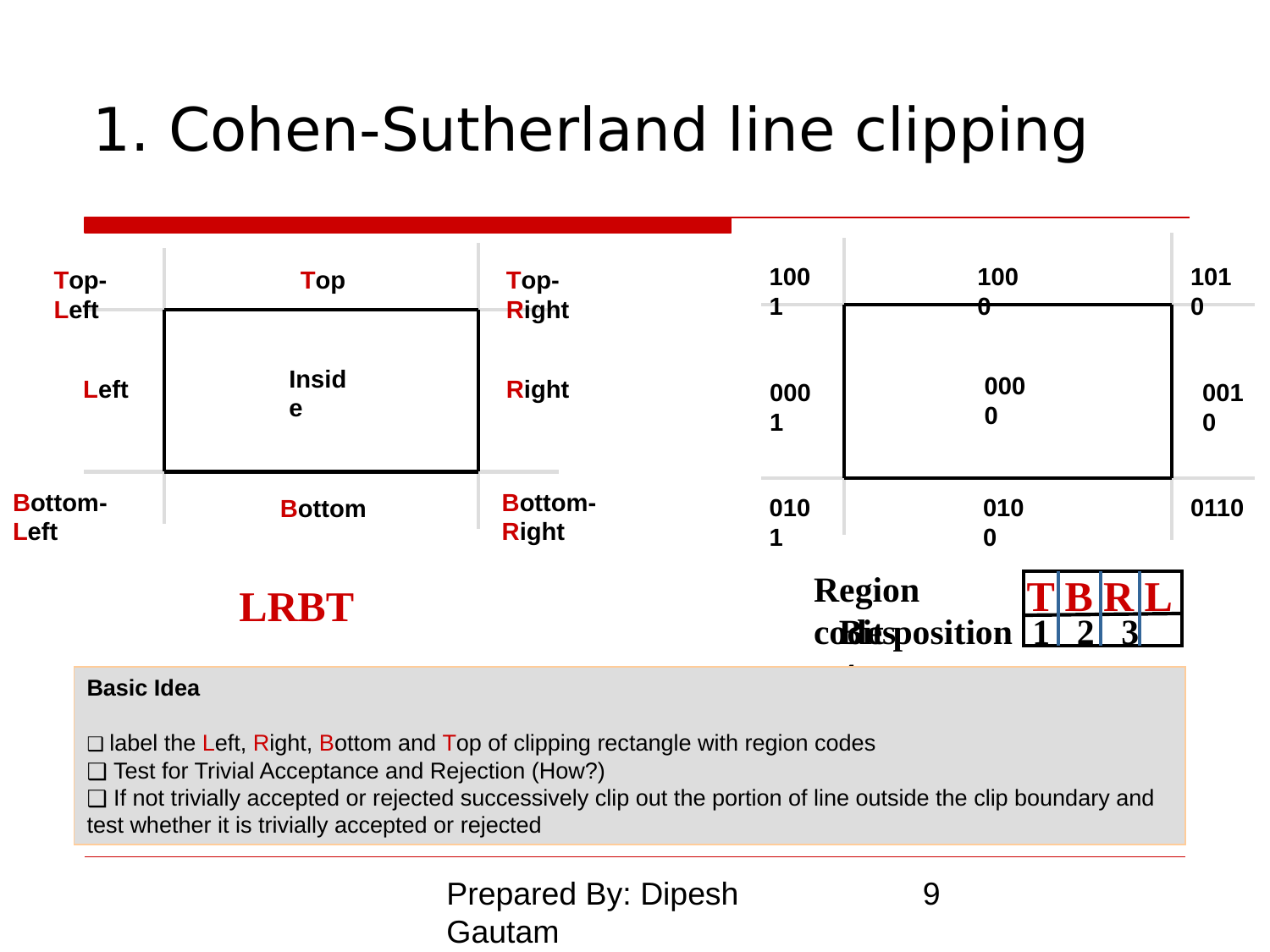

1. Cohen-Sutherland line clipping
1001
1000
1010
0000
0001
0010
0101
0100
0110
Top-Left
Top
Top-Right
Inside
Left
Right
Bottom-Left
Bottom-Right
Bottom
LRBT
Region codes
T B R L

Bit position  1   2   3  4
Basic Idea

 label the Left, Right, Bottom and Top of clipping rectangle with region codes
 Test for Trivial Acceptance and Rejection (How?)
 If not trivially accepted or rejected successively clip out the portion of line outside the clip boundary and test whether it is trivially accepted or rejected
Prepared By: Dipesh Gautam
9